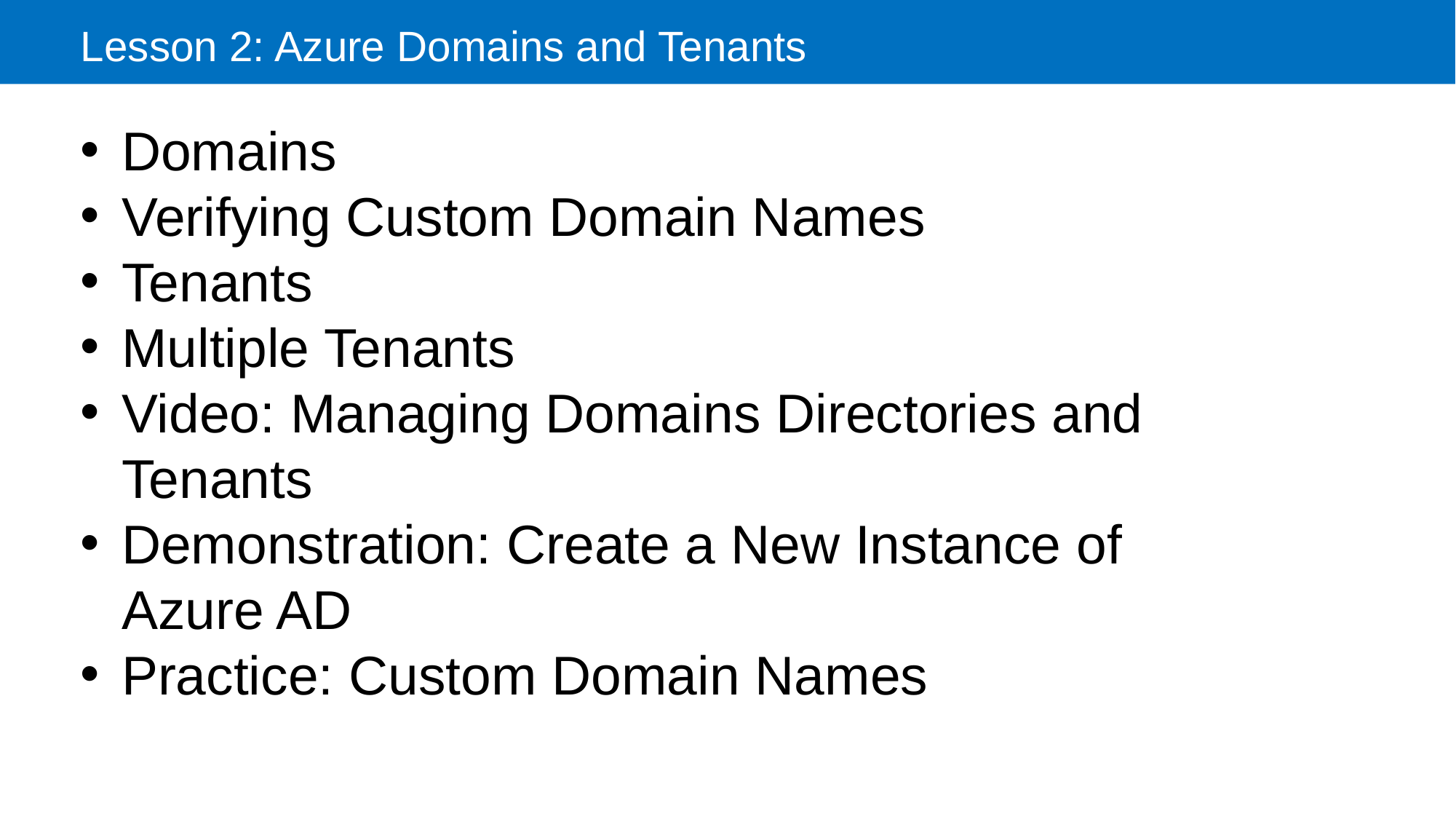

Lesson 2: Azure Domains and Tenants
Domains
Verifying Custom Domain Names
Tenants
Multiple Tenants
Video: Managing Domains Directories and Tenants
Demonstration: Create a New Instance of Azure AD
Practice: Custom Domain Names